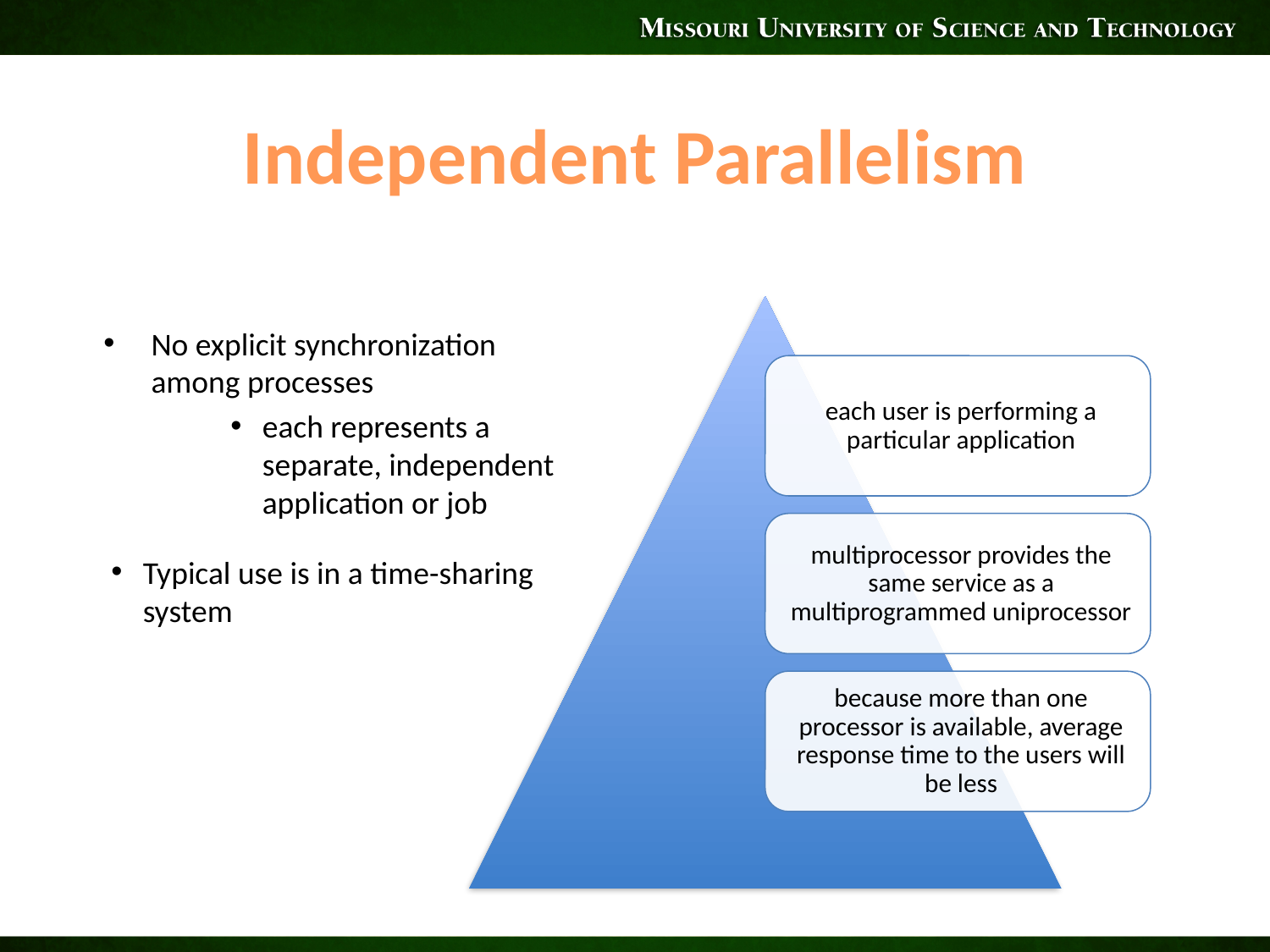

# Independent Parallelism
each user is performing a particular application
multiprocessor provides the same service as a multiprogrammed uniprocessor
because more than one processor is available, average response time to the users will be less
No explicit synchronization among processes
each represents a separate, independent application or job
Typical use is in a time-sharing system